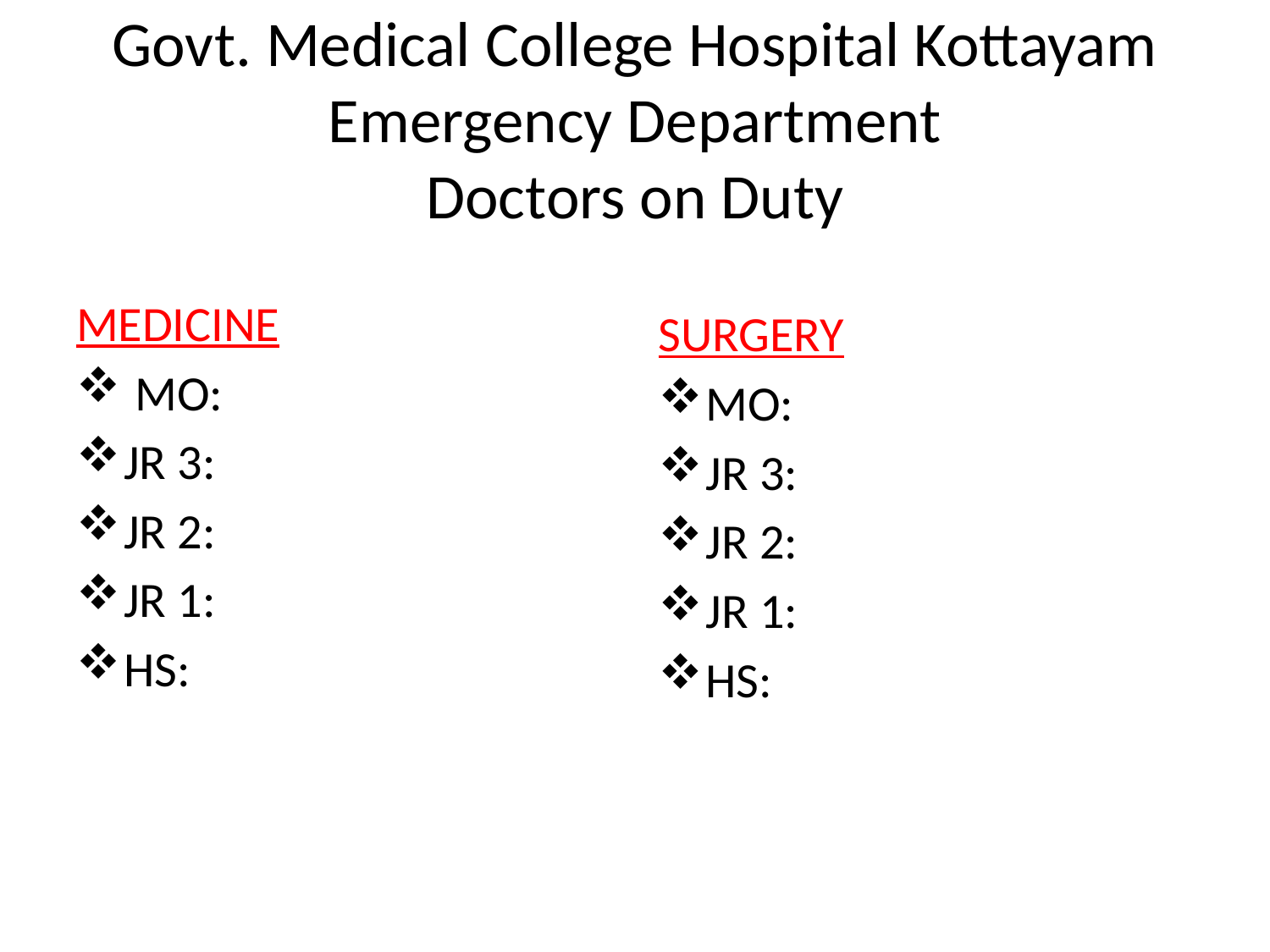

# Govt. Medical College Hospital Kottayam Emergency Department Doctors on Duty
MEDICINE
 MO:
JR 3:
JR 2:
JR 1:
HS:

SURGERY
MO:
JR 3:
JR 2:
JR 1:
HS: